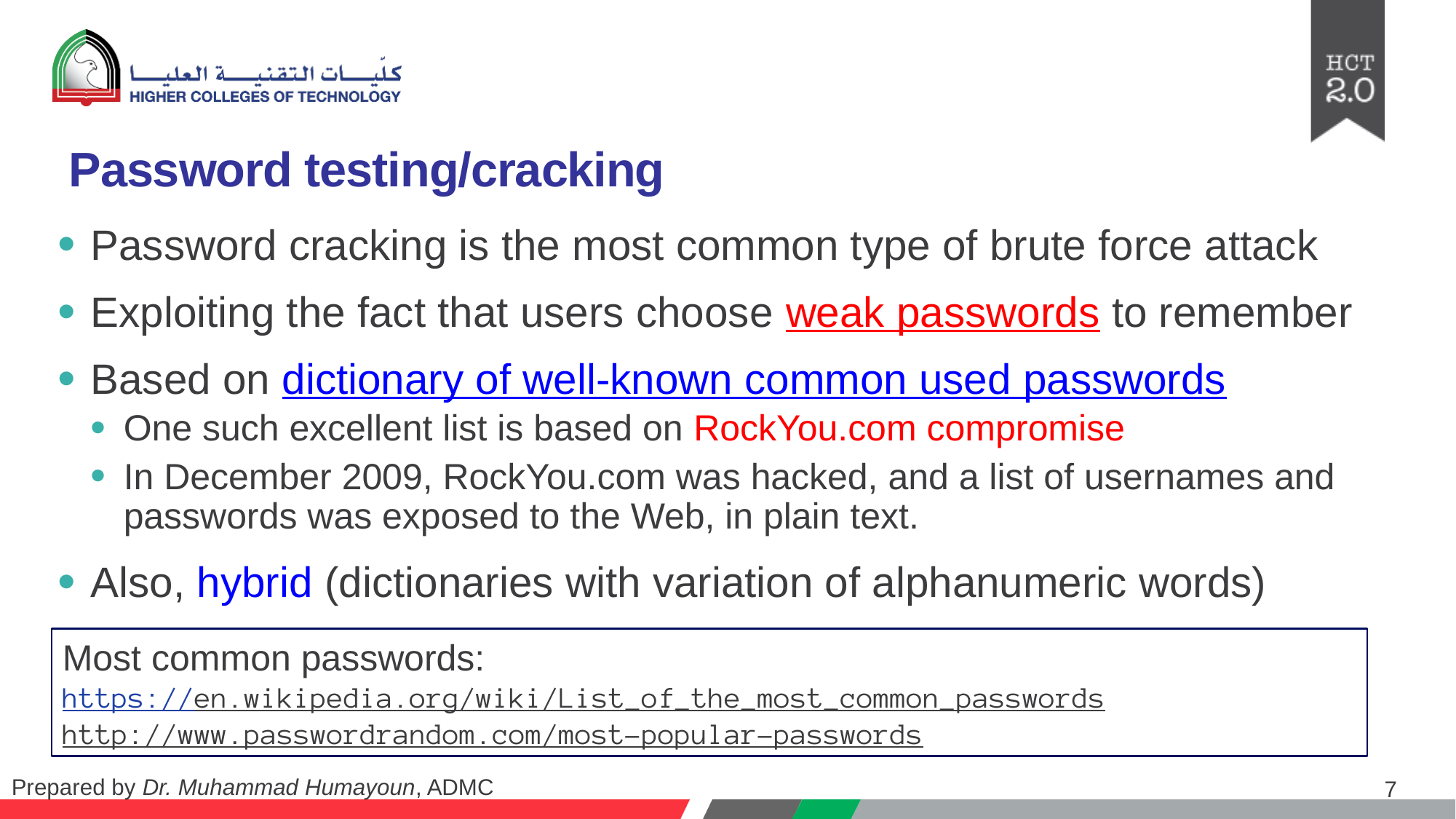

# Password testing/cracking
Password cracking is the most common type of brute force attack
Exploiting the fact that users choose weak passwords to remember
Based on dictionary of well-known common used passwords
One such excellent list is based on RockYou.com compromise
In December 2009, RockYou.com was hacked, and a list of usernames and passwords was exposed to the Web, in plain text.
Also, hybrid (dictionaries with variation of alphanumeric words)
Most common passwords:
https://en.wikipedia.org/wiki/List_of_the_most_common_passwords
http://www.passwordrandom.com/most-popular-passwords
7